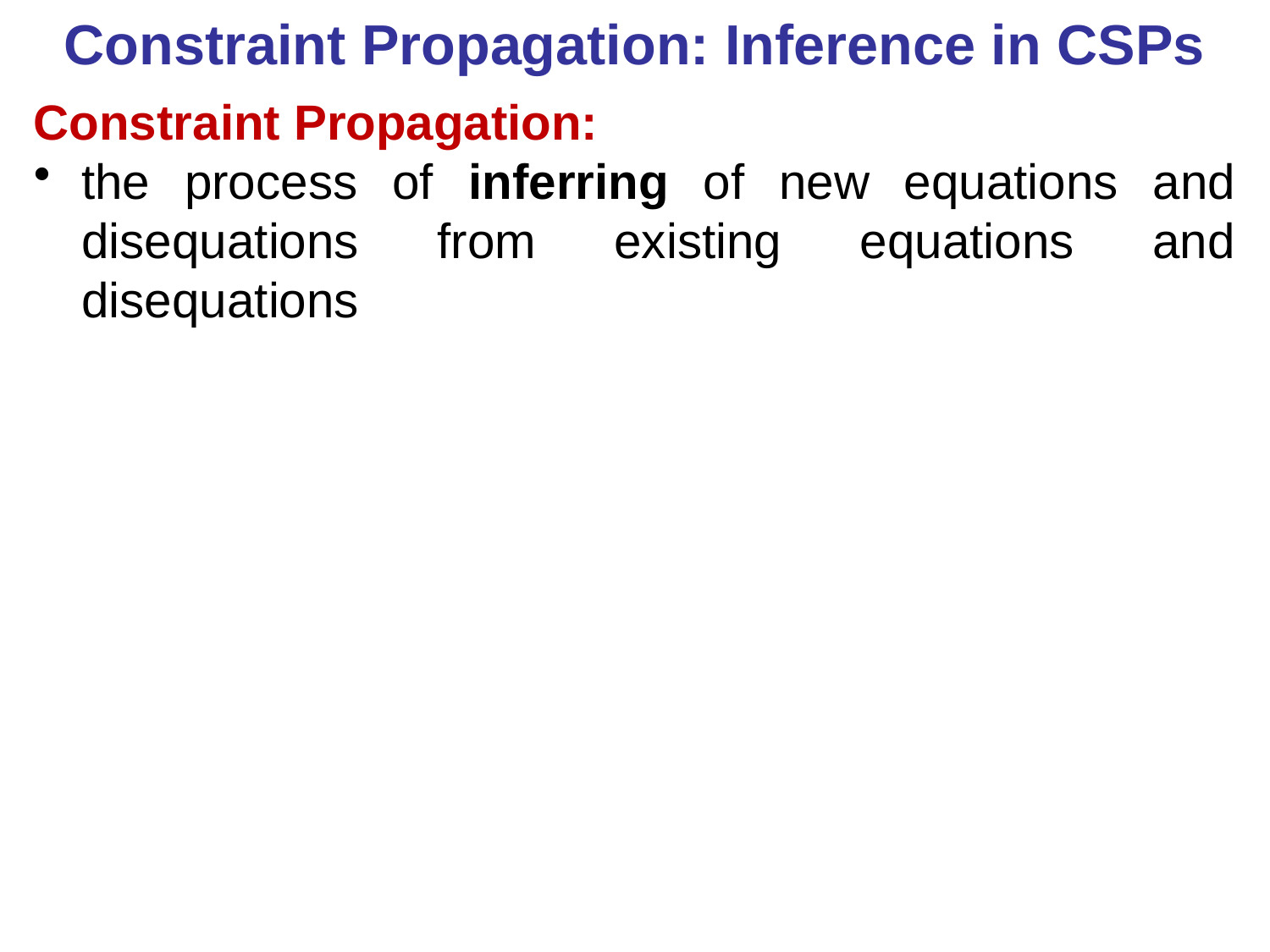

# Constraint Propagation: Inference in CSPs
Constraint Propagation:
the process of inferring of new equations and disequations from existing equations and disequations